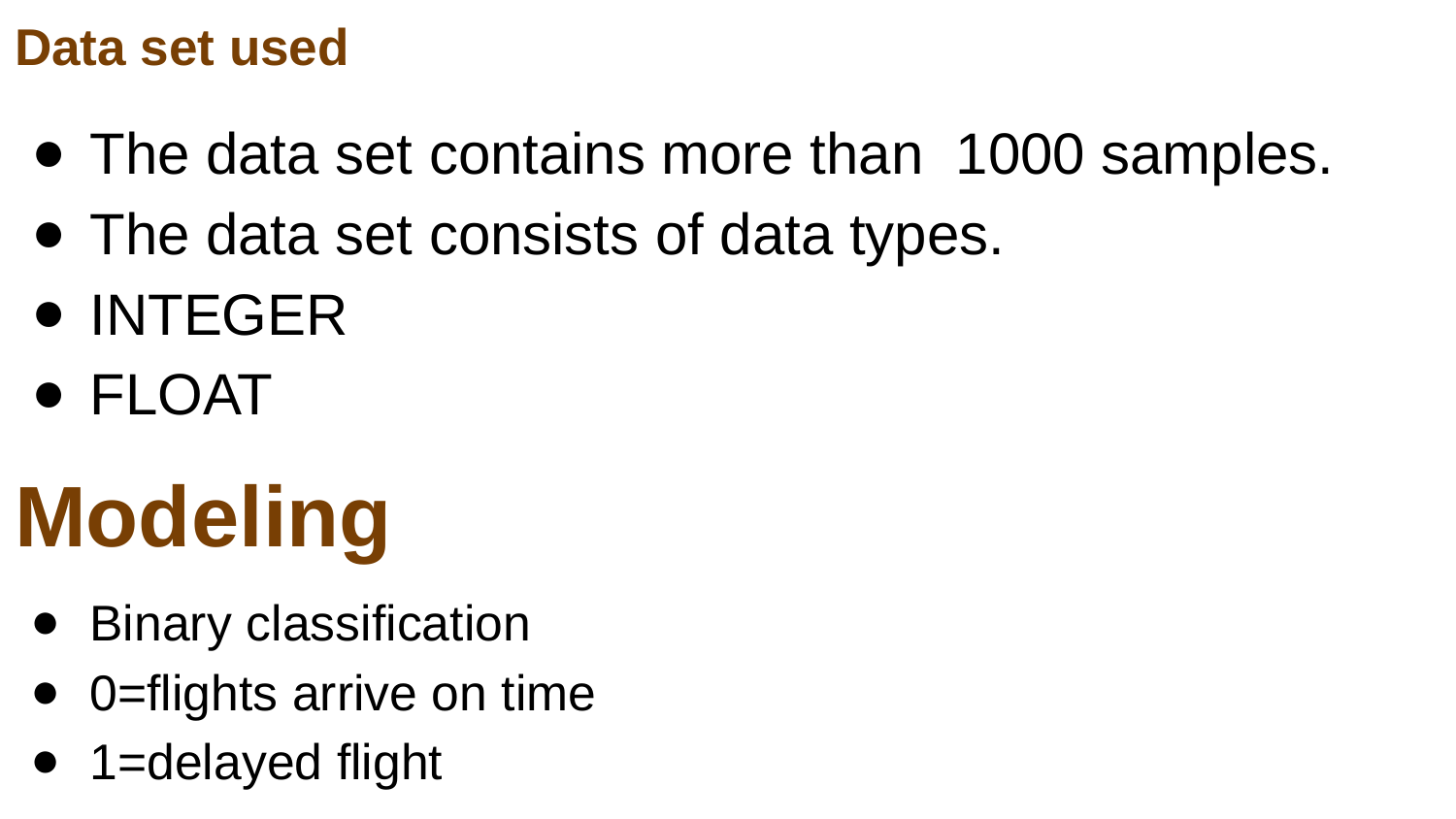

# Data set used

The data set contains more than  1000 samples.
The data set consists of data types.
INTEGER
FLOAT
Modeling
Binary classification
0=flights arrive on time
1=delayed flight